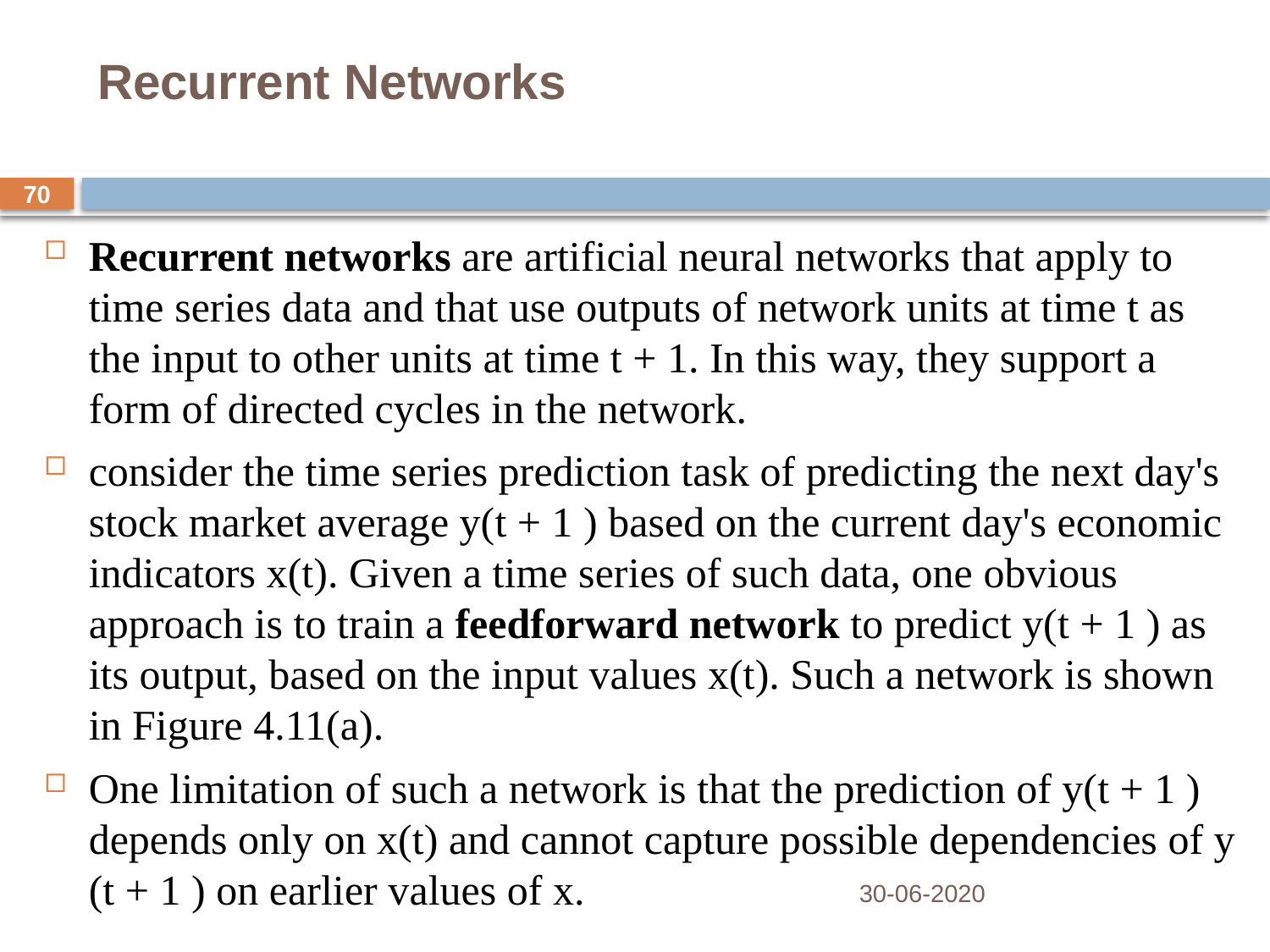

# Recurrent Networks
70
Recurrent networks are artificial neural networks that apply to time series data and that use outputs of network units at time t as the input to other units at time t + 1. In this way, they support a form of directed cycles in the network.
consider the time series prediction task of predicting the next day's stock market average y(t + 1 ) based on the current day's economic indicators x(t). Given a time series of such data, one obvious approach is to train a feedforward network to predict y(t + 1 ) as its output, based on the input values x(t). Such a network is shown in Figure 4.11(a).
One limitation of such a network is that the prediction of y(t + 1 ) depends only on x(t) and cannot capture possible dependencies of y (t + 1 ) on earlier values of x.

30-06-2020